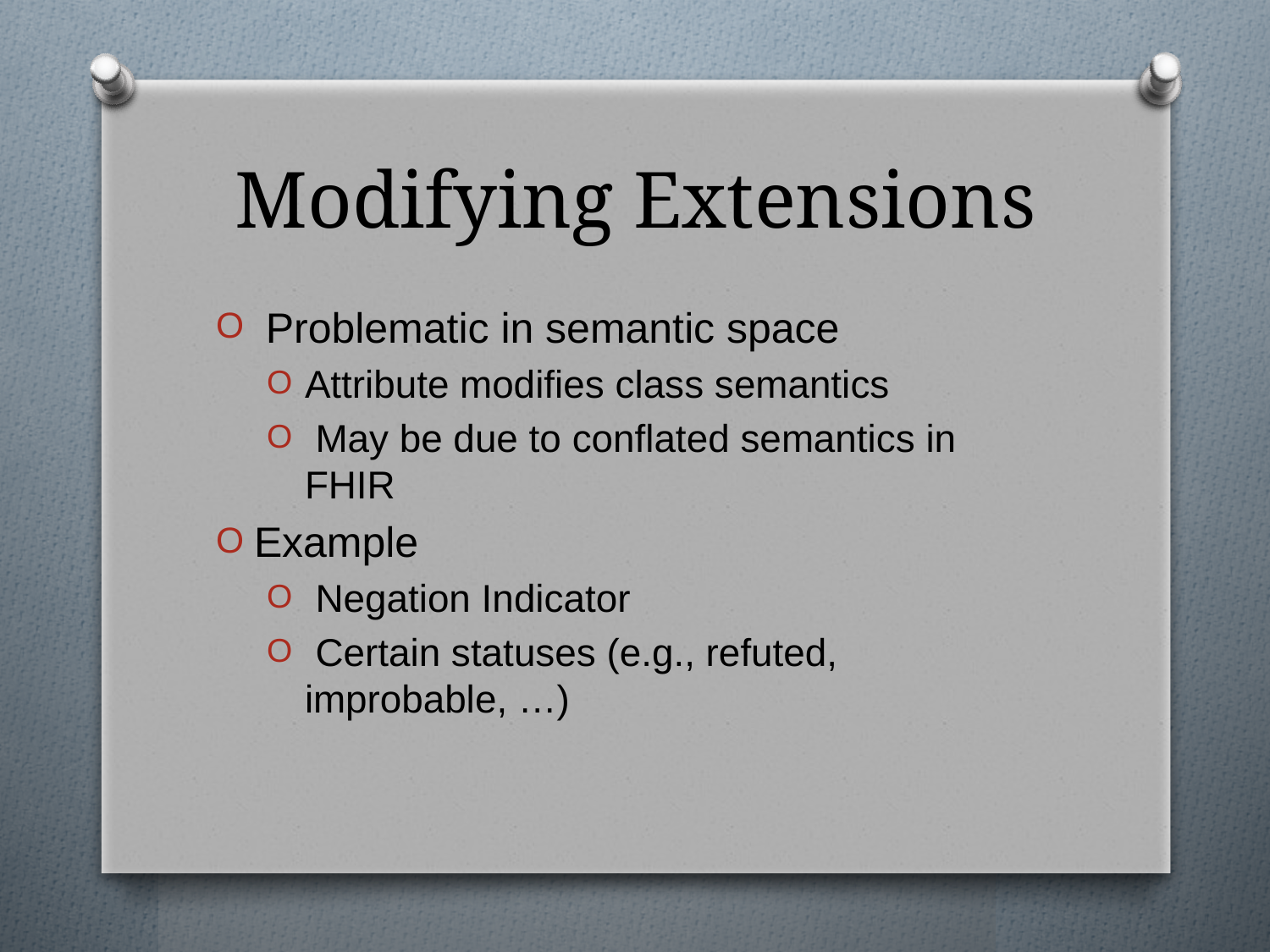

# Modifying Extensions
 Problematic in semantic space
Attribute modifies class semantics
 May be due to conflated semantics in FHIR
Example
 Negation Indicator
 Certain statuses (e.g., refuted, improbable, …)